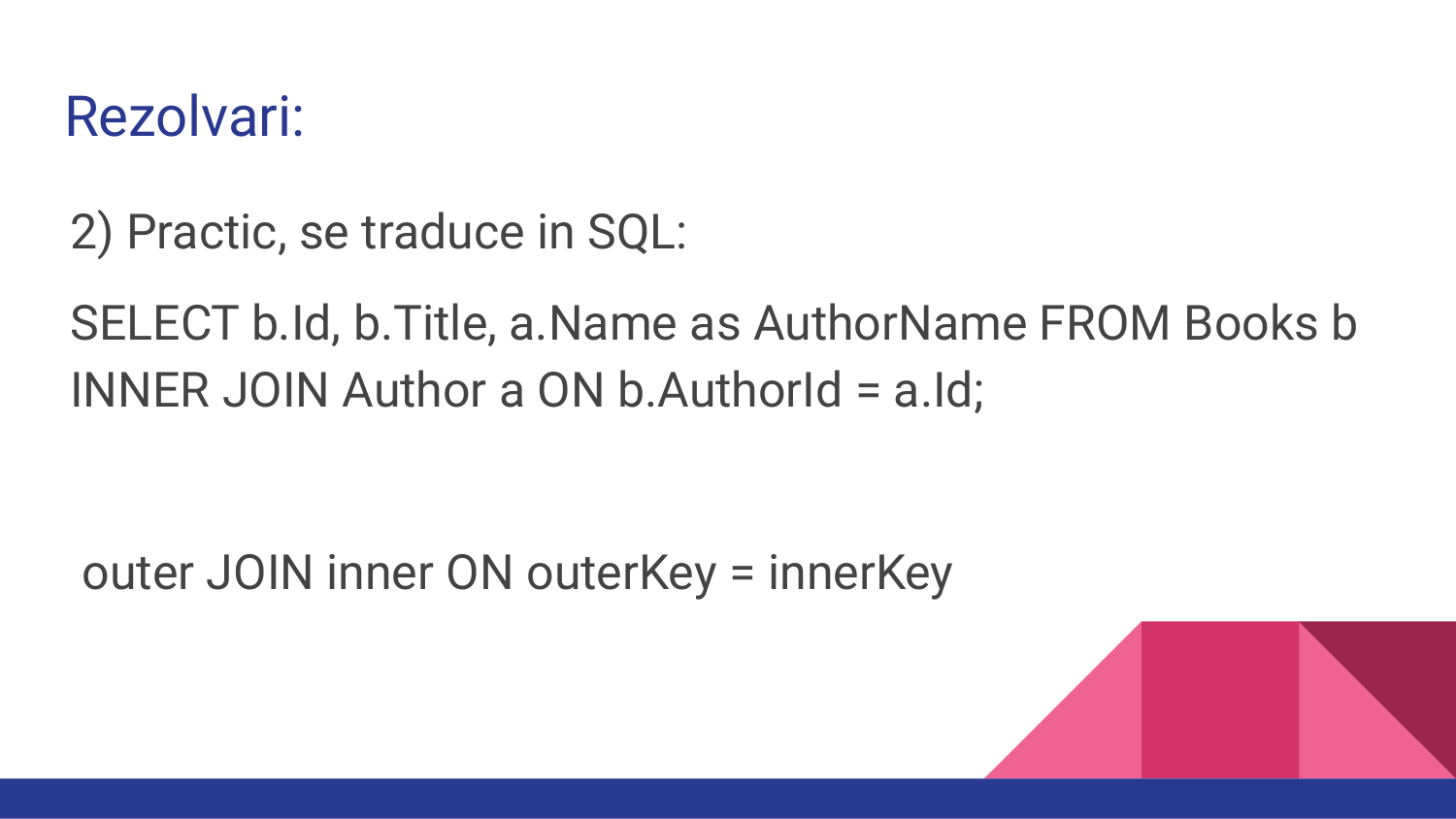

# Rezolvari:
2) Practic, se traduce in SQL:
SELECT b.Id, b.Title, a.Name as AuthorName FROM Books b INNER JOIN Author a ON b.AuthorId = a.Id;

 outer JOIN inner ON outerKey = innerKey